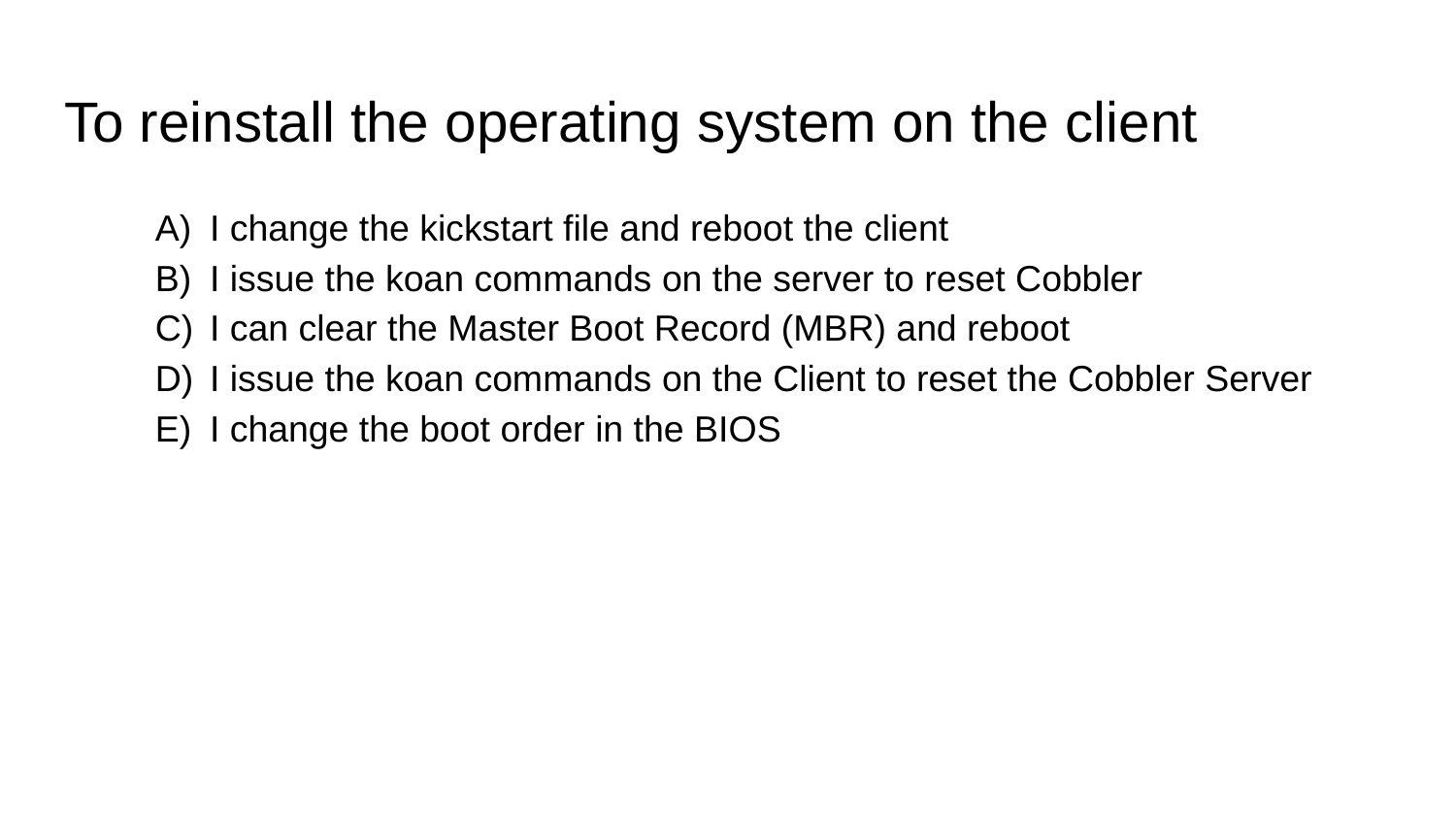

# To reinstall the operating system on the client
I change the kickstart file and reboot the client
I issue the koan commands on the server to reset Cobbler
I can clear the Master Boot Record (MBR) and reboot
I issue the koan commands on the Client to reset the Cobbler Server
I change the boot order in the BIOS